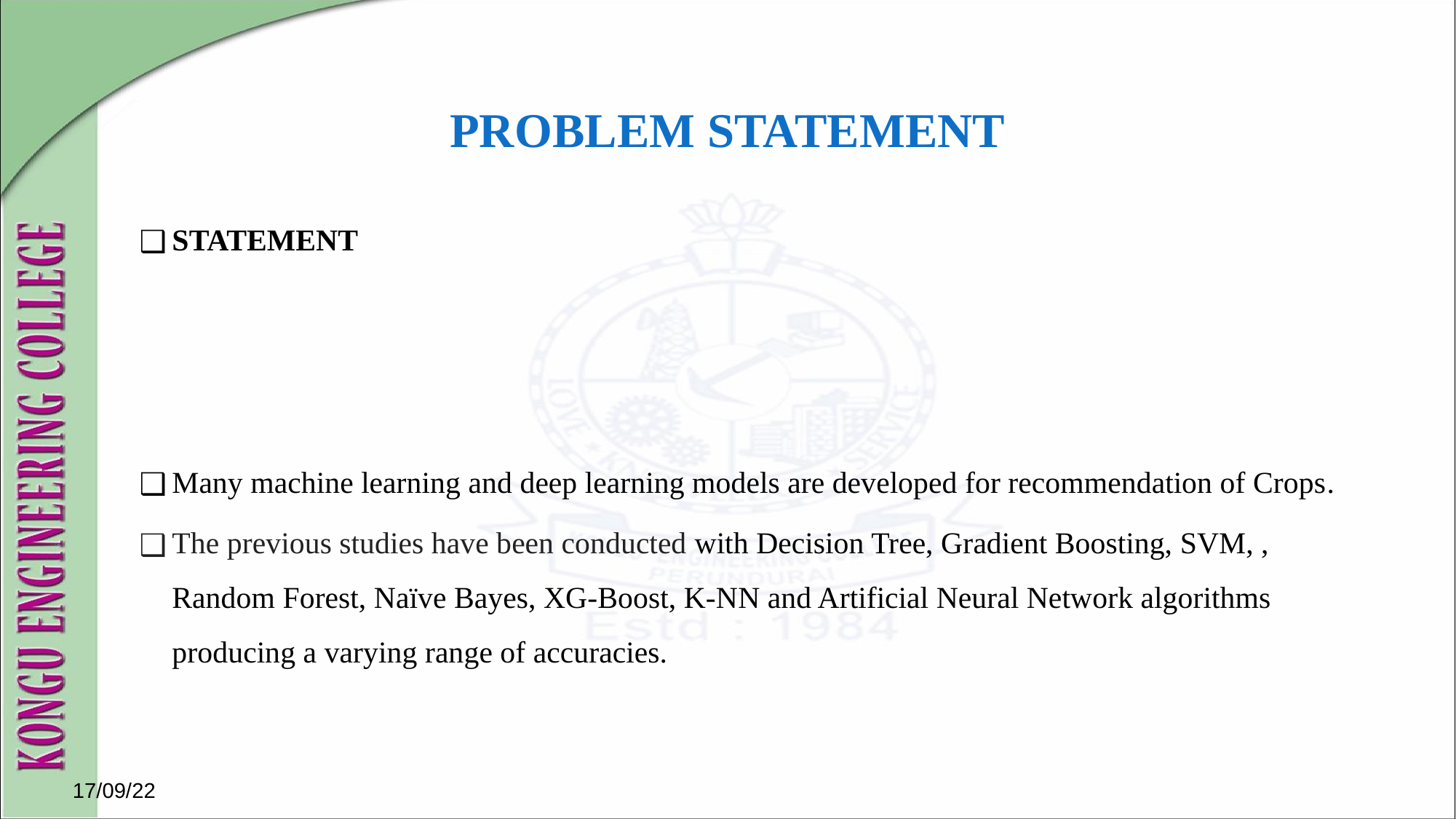

# PROBLEM STATEMENT
STATEMENT

Many machine learning and deep learning models are developed for recommendation of Crops.
The previous studies have been conducted with Decision Tree, Gradient Boosting, SVM, , Random Forest, Naïve Bayes, XG-Boost, K-NN and Artificial Neural Network algorithms producing a varying range of accuracies.

17/09/22